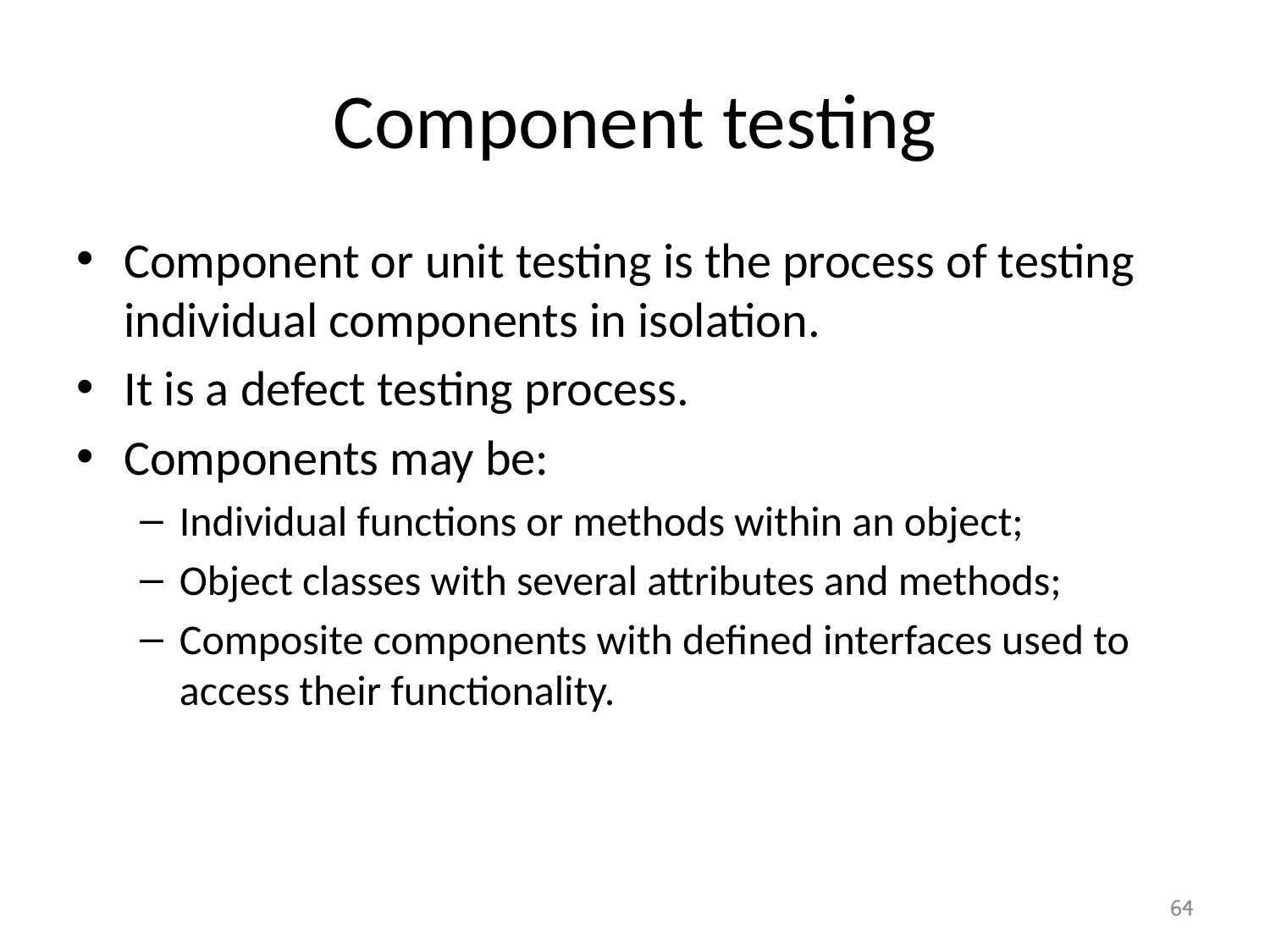

# Component testing
Component or unit testing is the process of testing individual components in isolation.
It is a defect testing process.
Components may be:
Individual functions or methods within an object;
Object classes with several attributes and methods;
Composite components with defined interfaces used to access their functionality.
64